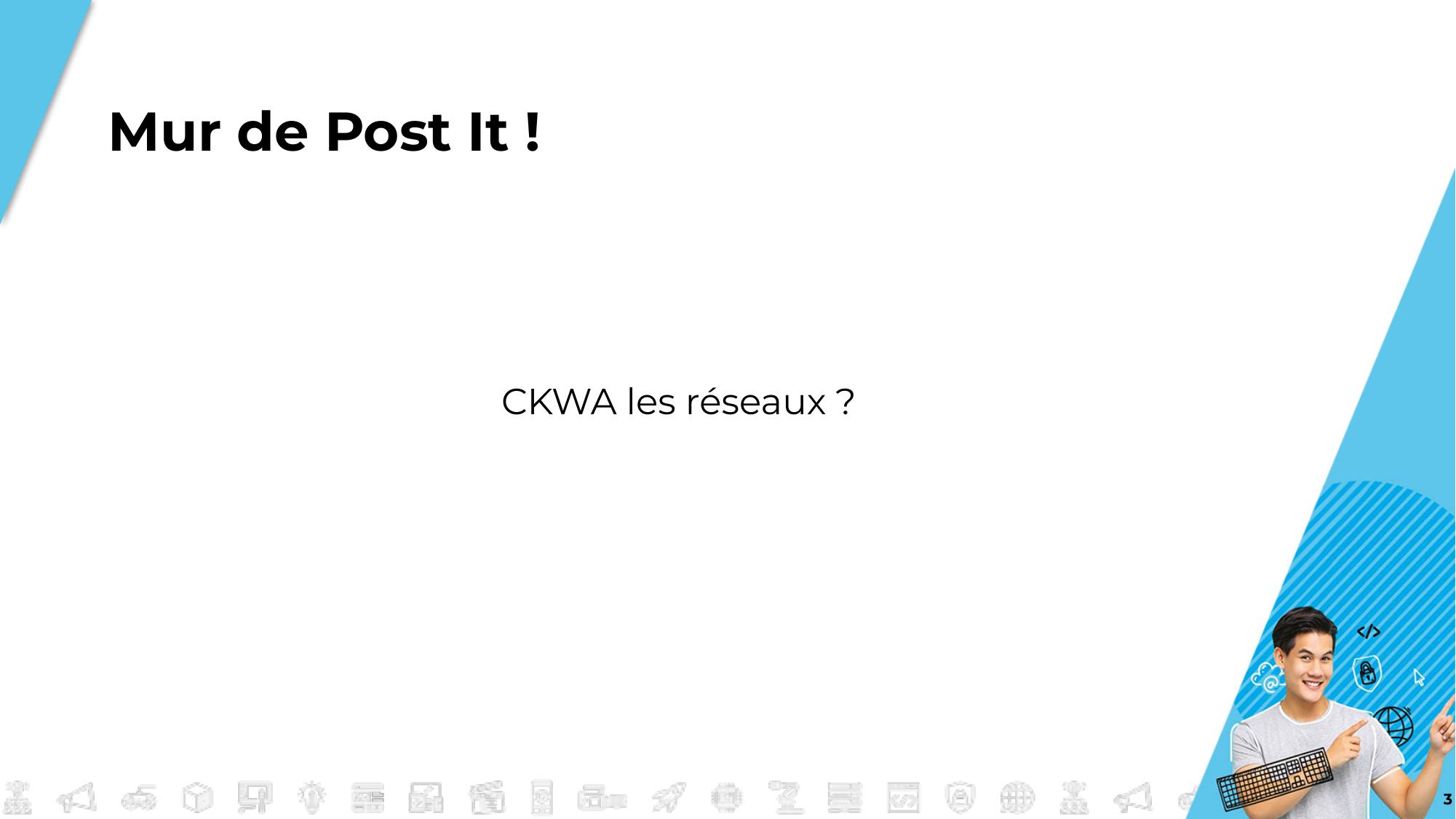

# Mur de Post It !
CKWA les réseaux ?